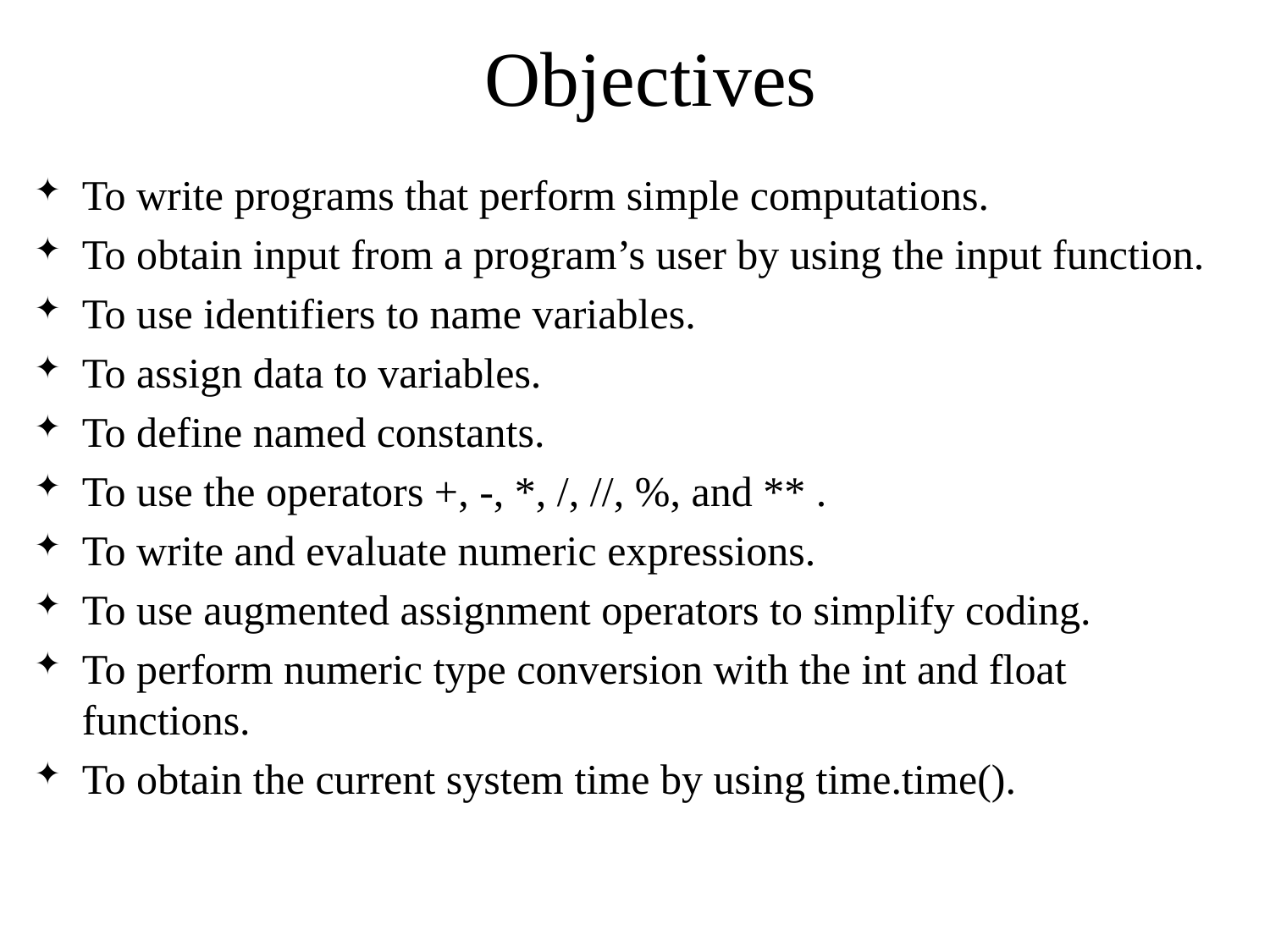

# Objectives
To write programs that perform simple computations.
To obtain input from a program’s user by using the input function.
To use identifiers to name variables.
To assign data to variables.
To define named constants.
To use the operators +, -, *, /, //, %, and ** .
To write and evaluate numeric expressions.
To use augmented assignment operators to simplify coding.
To perform numeric type conversion with the int and float functions.
To obtain the current system time by using time.time().

2